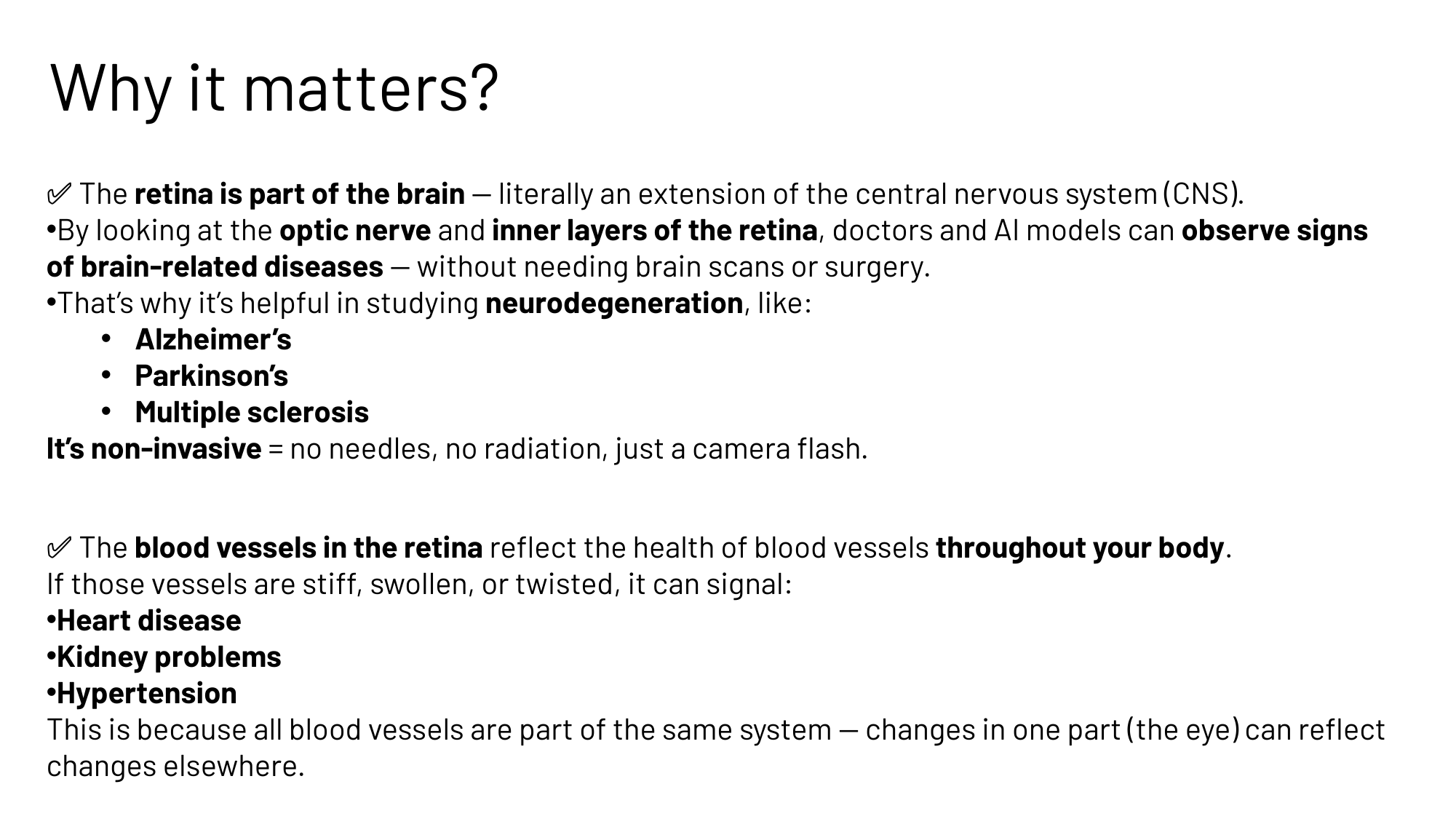

# Why it matters?
✅ The retina is part of the brain — literally an extension of the central nervous system (CNS).
By looking at the optic nerve and inner layers of the retina, doctors and AI models can observe signs of brain-related diseases — without needing brain scans or surgery.
That’s why it’s helpful in studying neurodegeneration, like:
Alzheimer’s
Parkinson’s
Multiple sclerosis
It’s non-invasive = no needles, no radiation, just a camera flash.
✅ The blood vessels in the retina reflect the health of blood vessels throughout your body.
If those vessels are stiff, swollen, or twisted, it can signal:
Heart disease
Kidney problems
Hypertension
This is because all blood vessels are part of the same system — changes in one part (the eye) can reflect changes elsewhere.